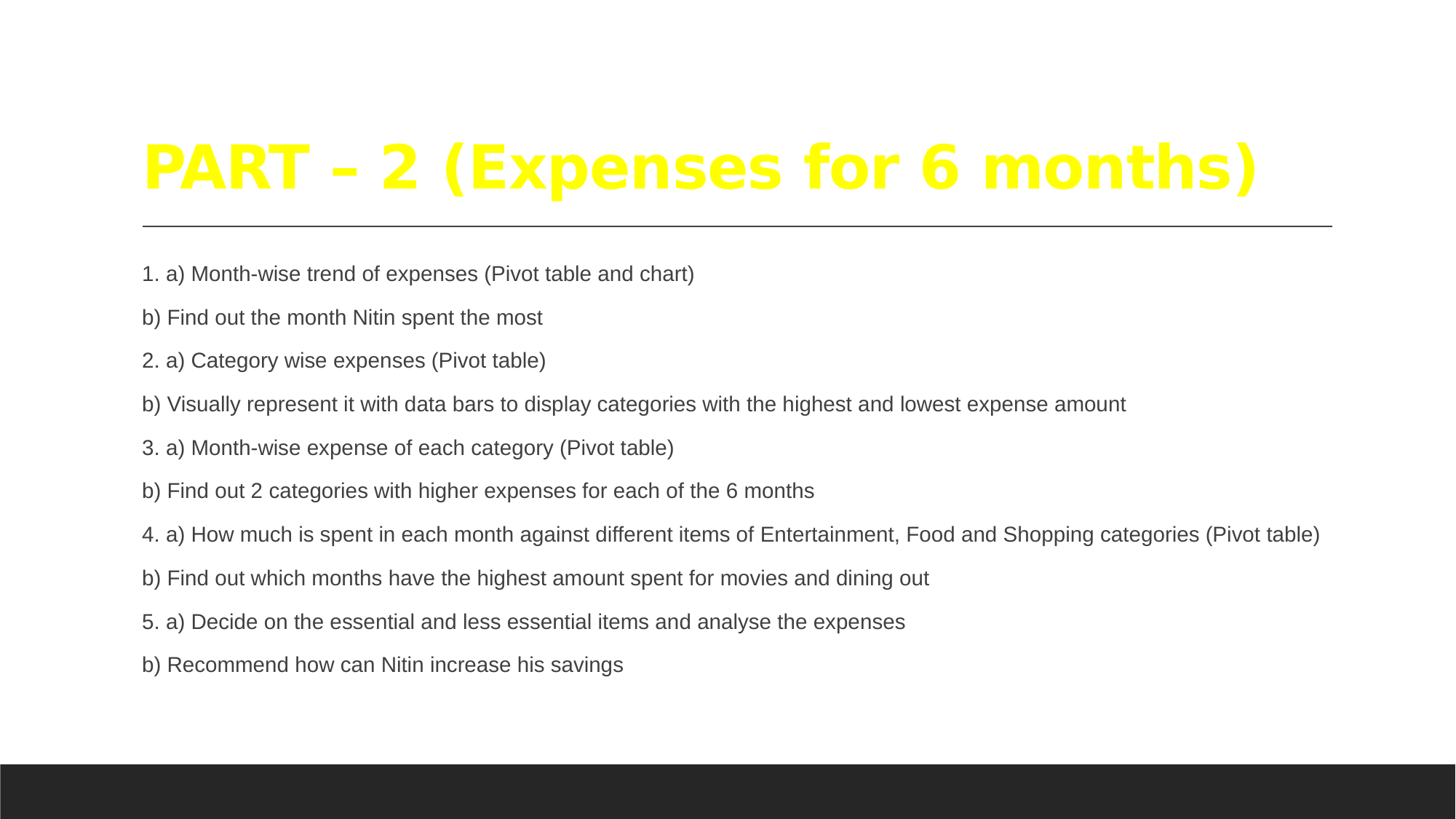

# PART – 2 (Expenses for 6 months)
1. a) Month-wise trend of expenses (Pivot table and chart)
b) Find out the month Nitin spent the most
2. a) Category wise expenses (Pivot table)
b) Visually represent it with data bars to display categories with the highest and lowest expense amount
3. a) Month-wise expense of each category (Pivot table)
b) Find out 2 categories with higher expenses for each of the 6 months
4. a) How much is spent in each month against different items of Entertainment, Food and Shopping categories (Pivot table)
b) Find out which months have the highest amount spent for movies and dining out
5. a) Decide on the essential and less essential items and analyse the expenses
b) Recommend how can Nitin increase his savings